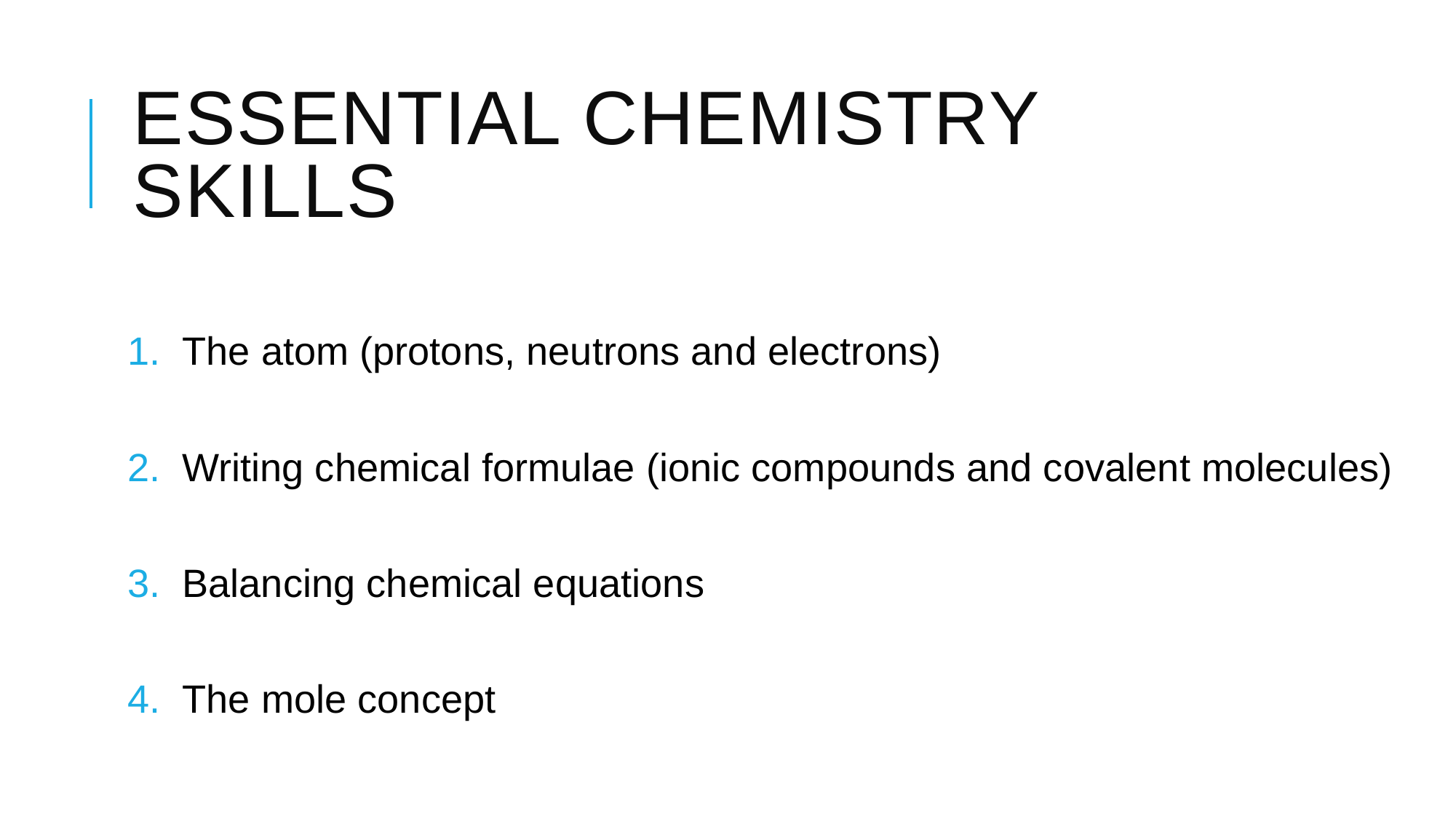

# Essential chemistry skills
The atom (protons, neutrons and electrons)
Writing chemical formulae (ionic compounds and covalent molecules)
Balancing chemical equations
The mole concept